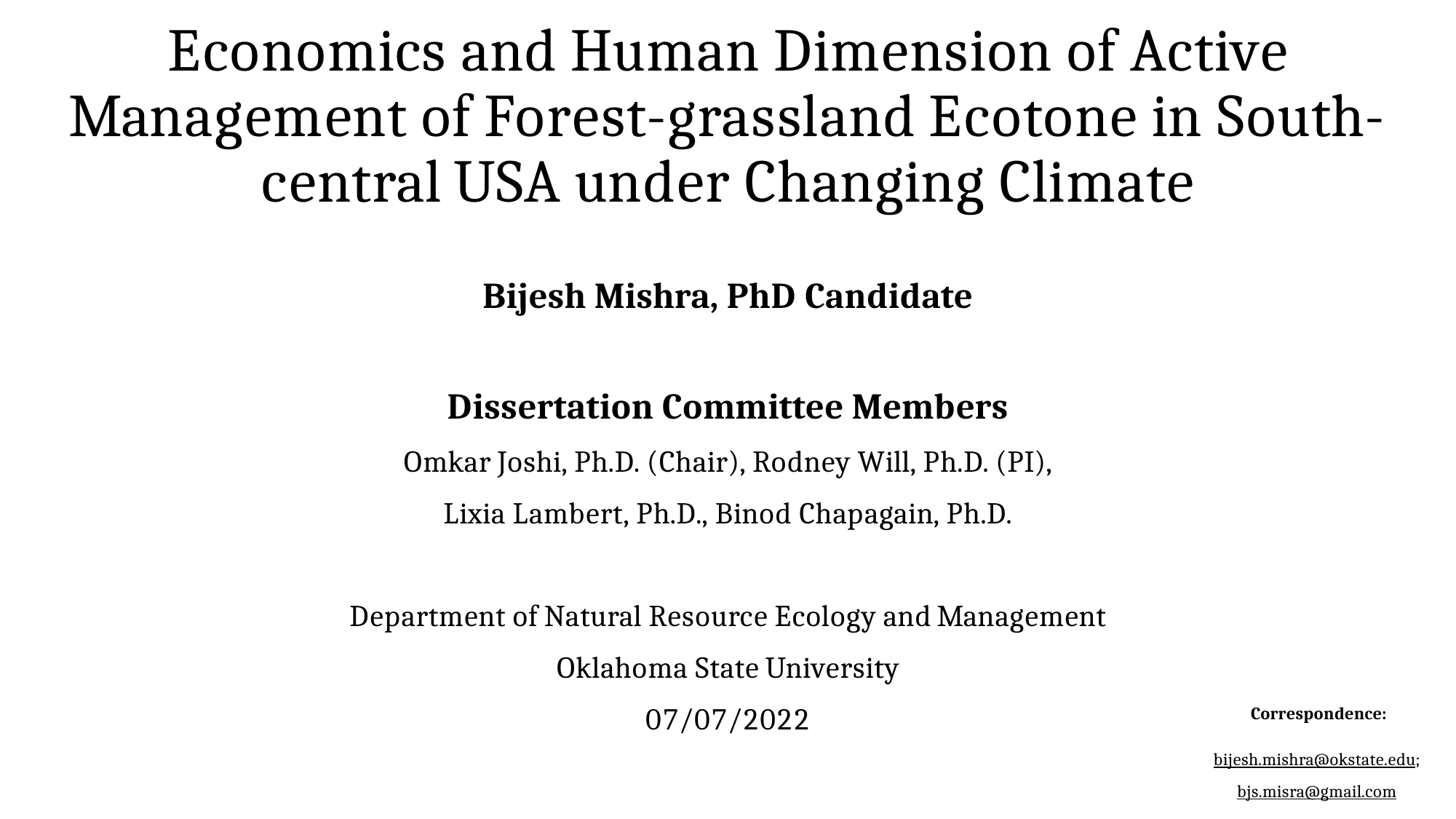

Economics and Human Dimension of Active Management of Forest-grassland Ecotone in South-central USA under Changing Climate
Bijesh Mishra, PhD Candidate

Dissertation Committee Members
Omkar Joshi, Ph.D. (Chair), Rodney Will, Ph.D. (PI),
Lixia Lambert, Ph.D., Binod Chapagain, Ph.D.

Department of Natural Resource Ecology and Management
Oklahoma State University
07/07/2022
Correspondence:
bijesh.mishra@okstate.edu; bjs.misra@gmail.com